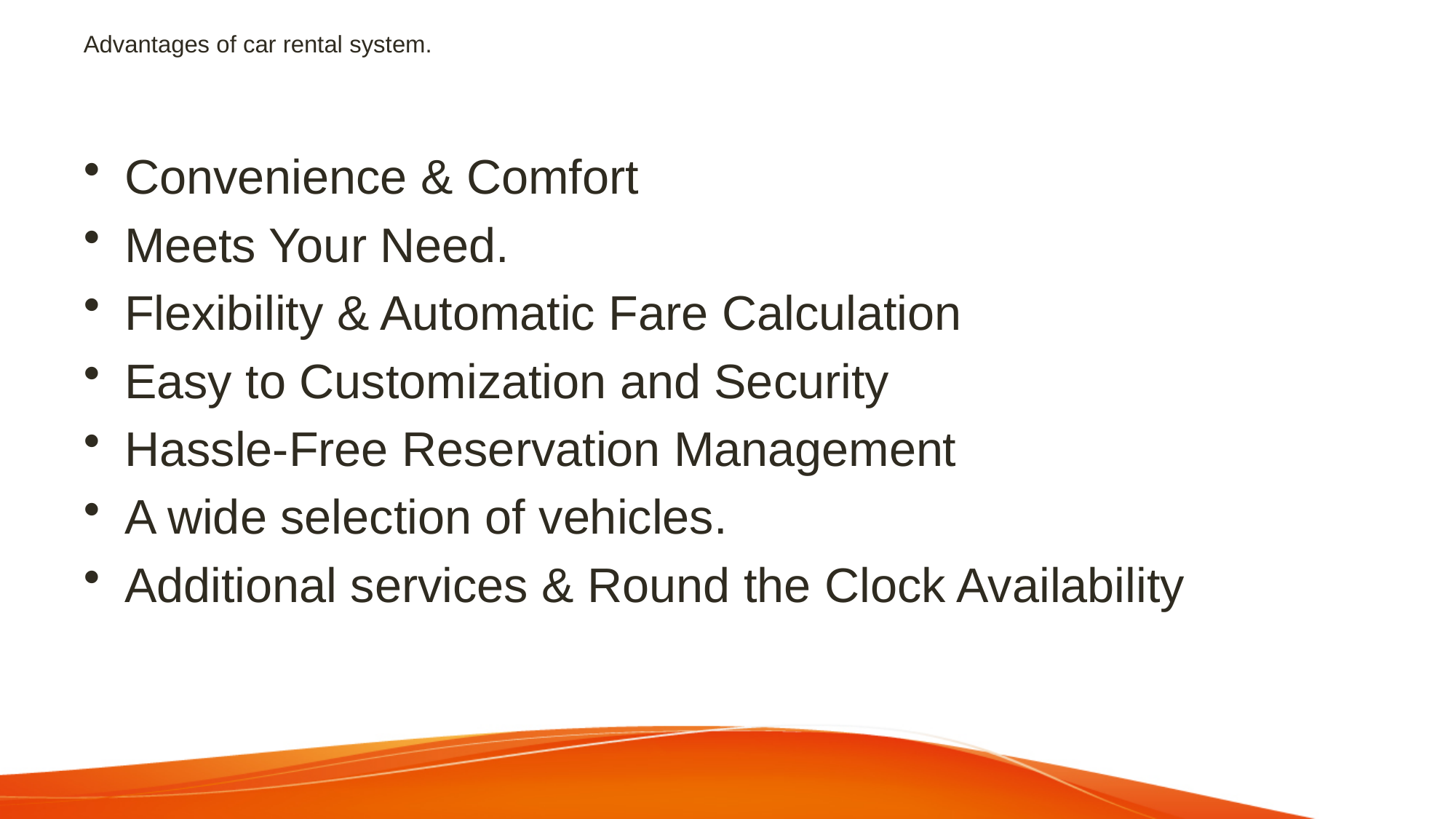

# Advantages of car rental system.
Convenience & Comfort
Meets Your Need.
Flexibility & Automatic Fare Calculation
Easy to Customization and Security
Hassle-Free Reservation Management
A wide selection of vehicles.
Additional services & Round the Clock Availability